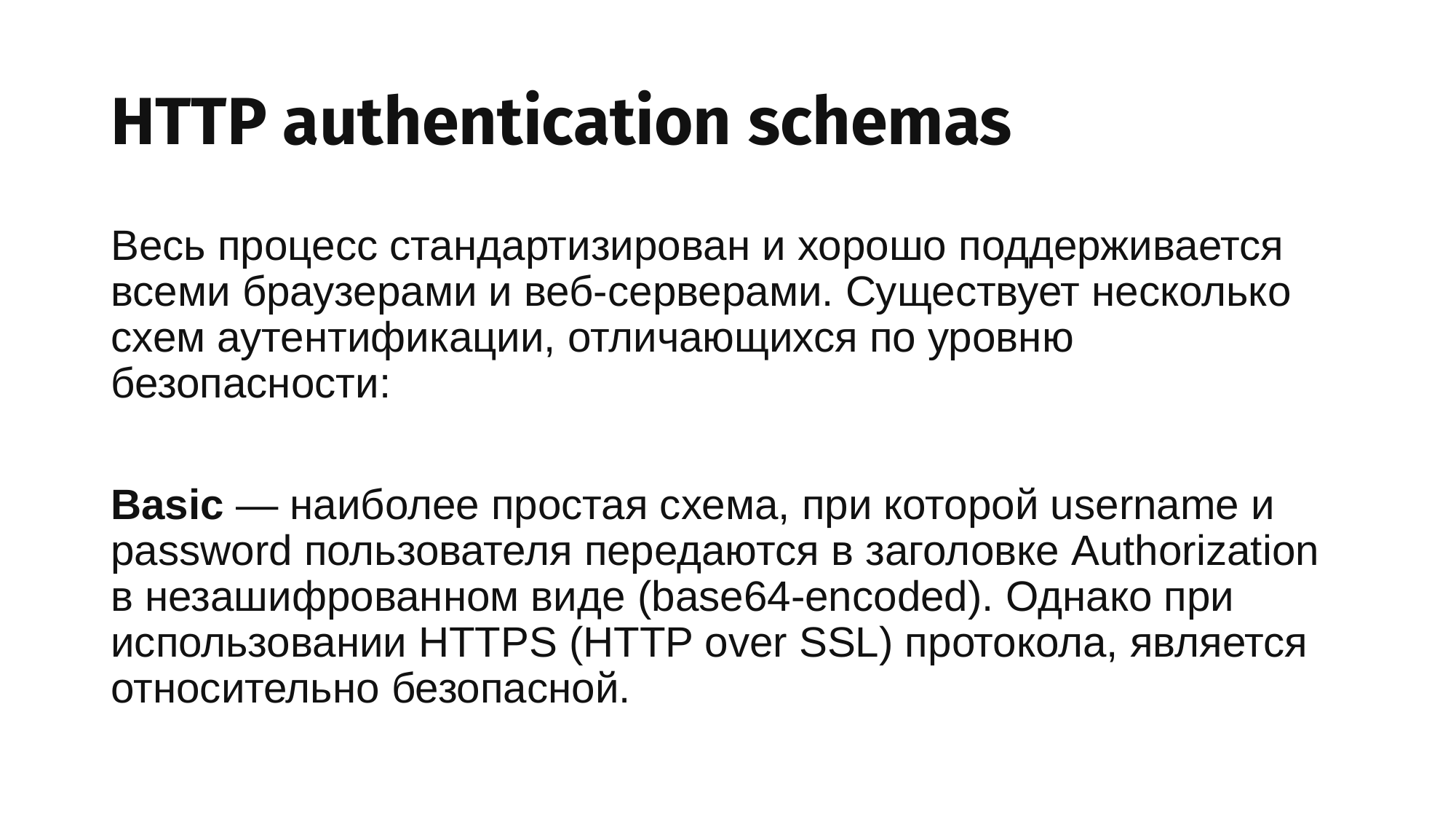

# HTTP authentication schemas
Весь процесс стандартизирован и хорошо поддерживается всеми браузерами и веб-серверами. Существует несколько схем аутентификации, отличающихся по уровню безопасности:

Basic — наиболее простая схема, при которой username и password пользователя передаются в заголовке Authorization в незашифрованном виде (base64-encoded). Однако при использовании HTTPS (HTTP over SSL) протокола, является относительно безопасной.